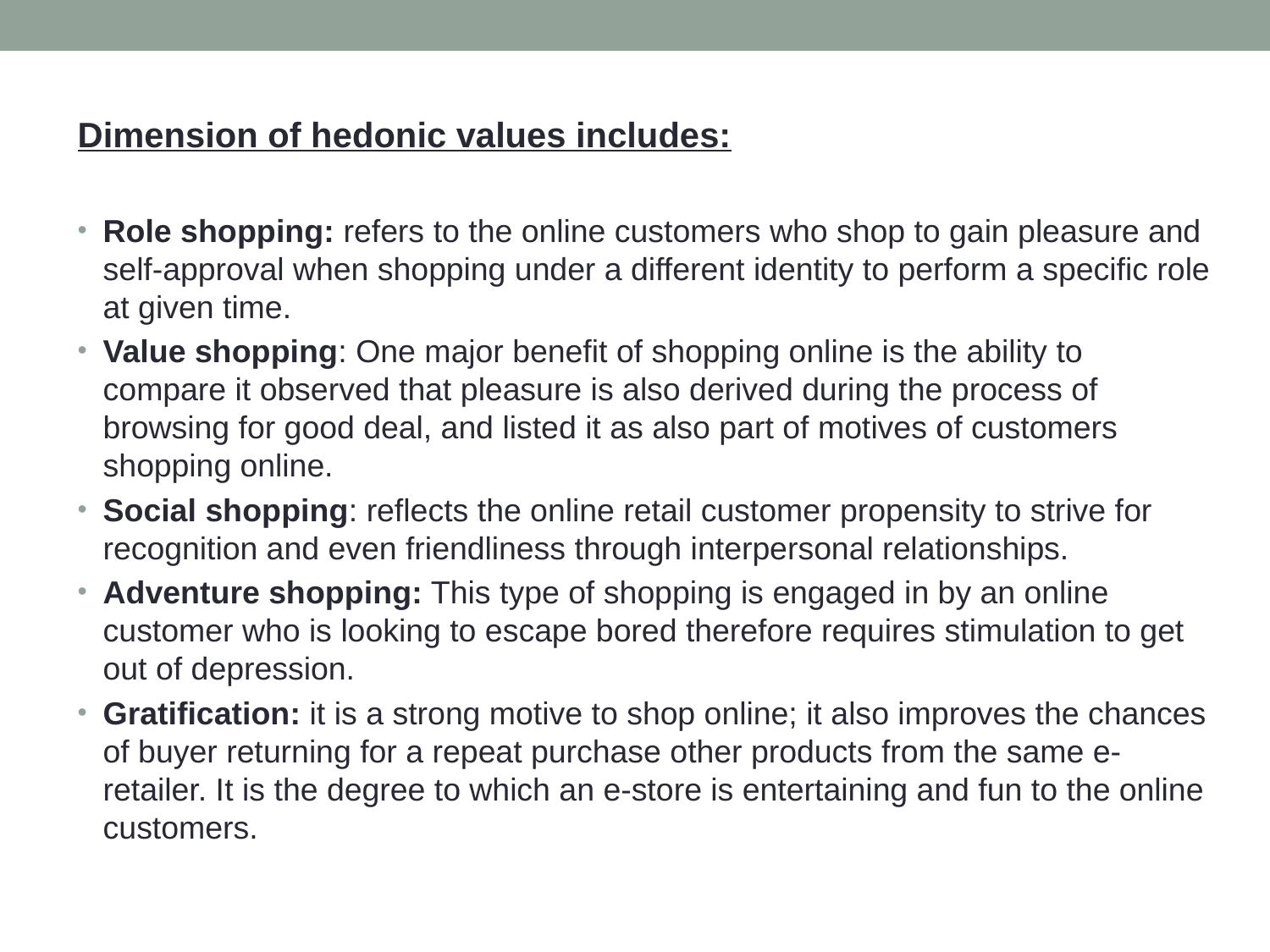

#
Dimension of hedonic values includes:

Role shopping: refers to the online customers who shop to gain pleasure and self-approval when shopping under a different identity to perform a specific role at given time.
Value shopping: One major benefit of shopping online is the ability to compare it observed that pleasure is also derived during the process of browsing for good deal, and listed it as also part of motives of customers shopping online.
Social shopping: reflects the online retail customer propensity to strive for recognition and even friendliness through interpersonal relationships.
Adventure shopping: This type of shopping is engaged in by an online customer who is looking to escape bored therefore requires stimulation to get out of depression.
Gratification: it is a strong motive to shop online; it also improves the chances of buyer returning for a repeat purchase other products from the same e-retailer. It is the degree to which an e-store is entertaining and fun to the online customers.